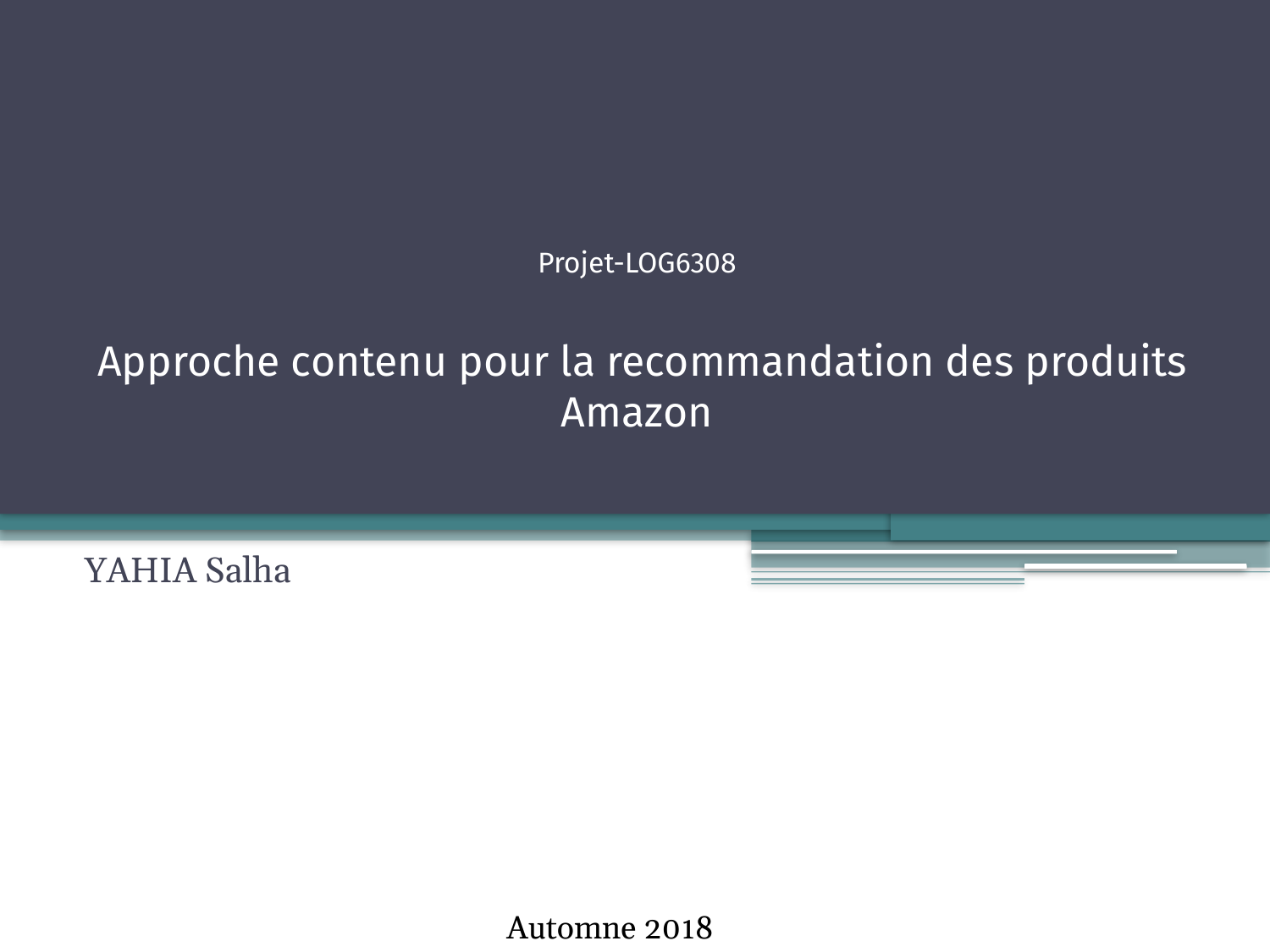

# Projet-LOG6308 Approche contenu pour la recommandation des produits Amazon
YAHIA Salha
Automne 2018